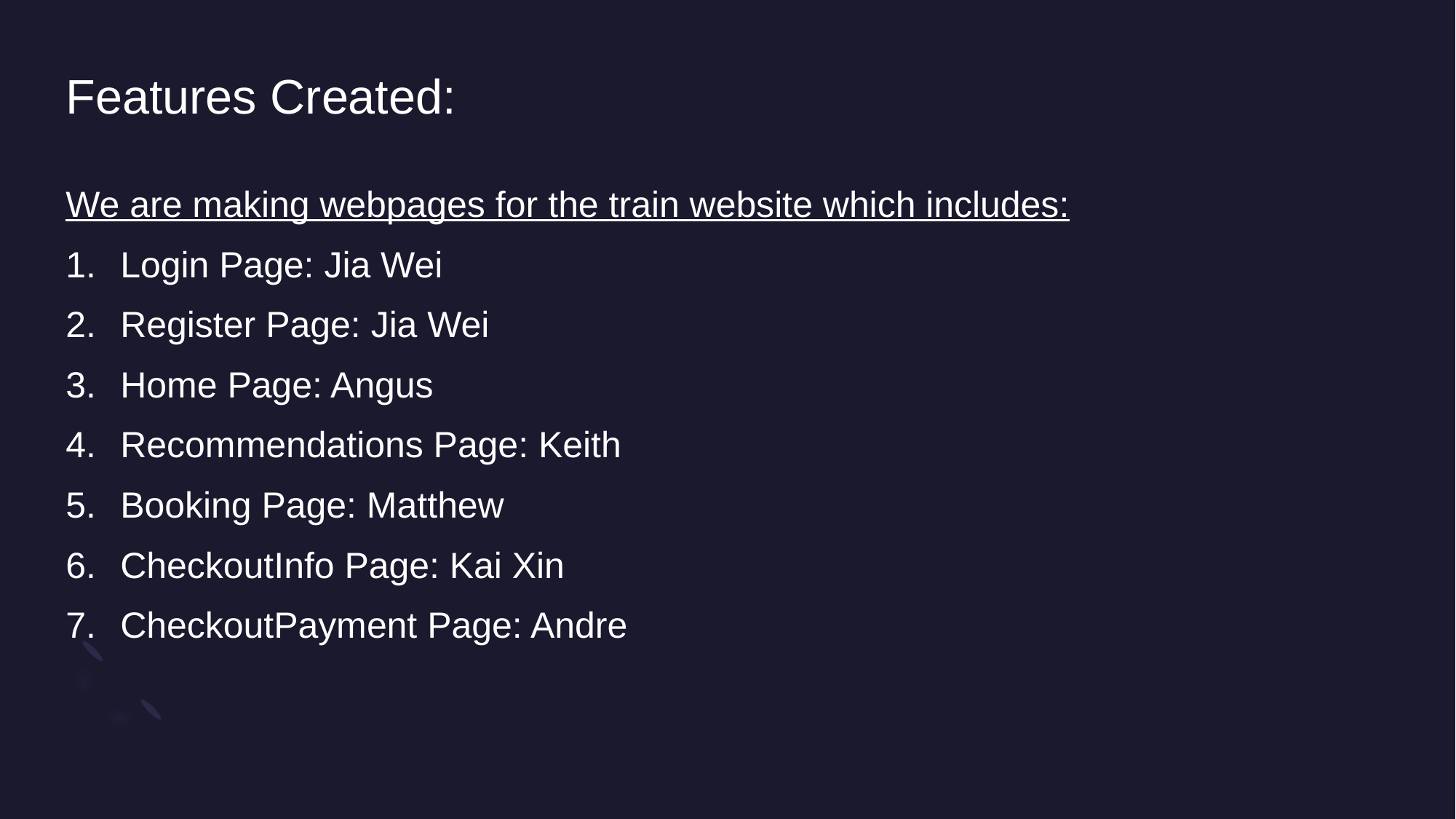

# Features Created:
We are making webpages for the train website which includes:
Login Page: Jia Wei
Register Page: Jia Wei
Home Page: Angus
Recommendations Page: Keith
Booking Page: Matthew
CheckoutInfo Page: Kai Xin
CheckoutPayment Page: Andre